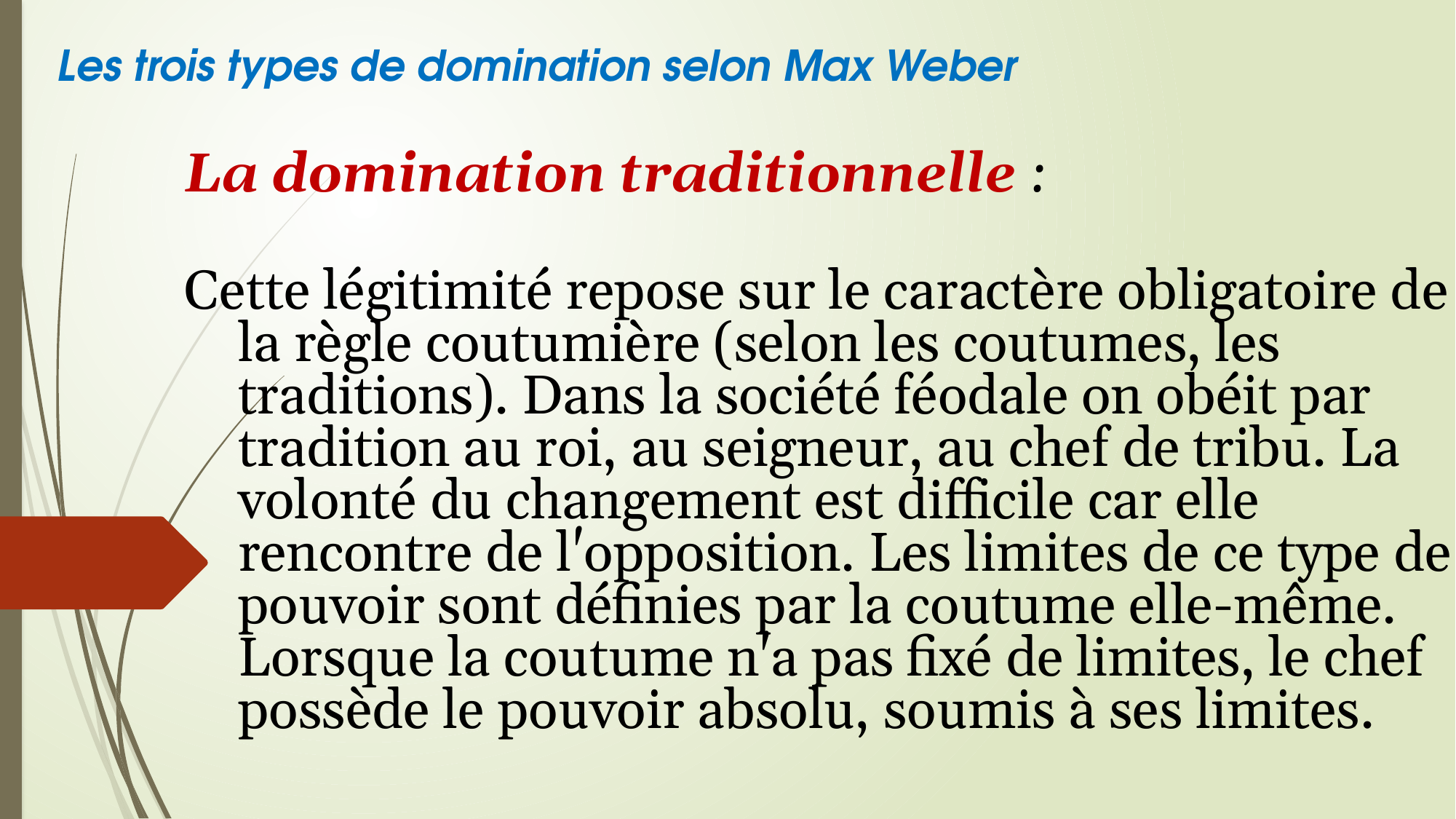

# Les trois types de domination selon Max Weber
La domination traditionnelle :

Cette légitimité repose sur le caractère obligatoire de la règle coutumière (selon les coutumes, les traditions). Dans la société féodale on obéit par tradition au roi, au seigneur, au chef de tribu. La volonté du changement est difficile car elle rencontre de l'opposition. Les limites de ce type de pouvoir sont définies par la coutume elle-même. Lorsque la coutume n'a pas fixé de limites, le chef possède le pouvoir absolu, soumis à ses limites.